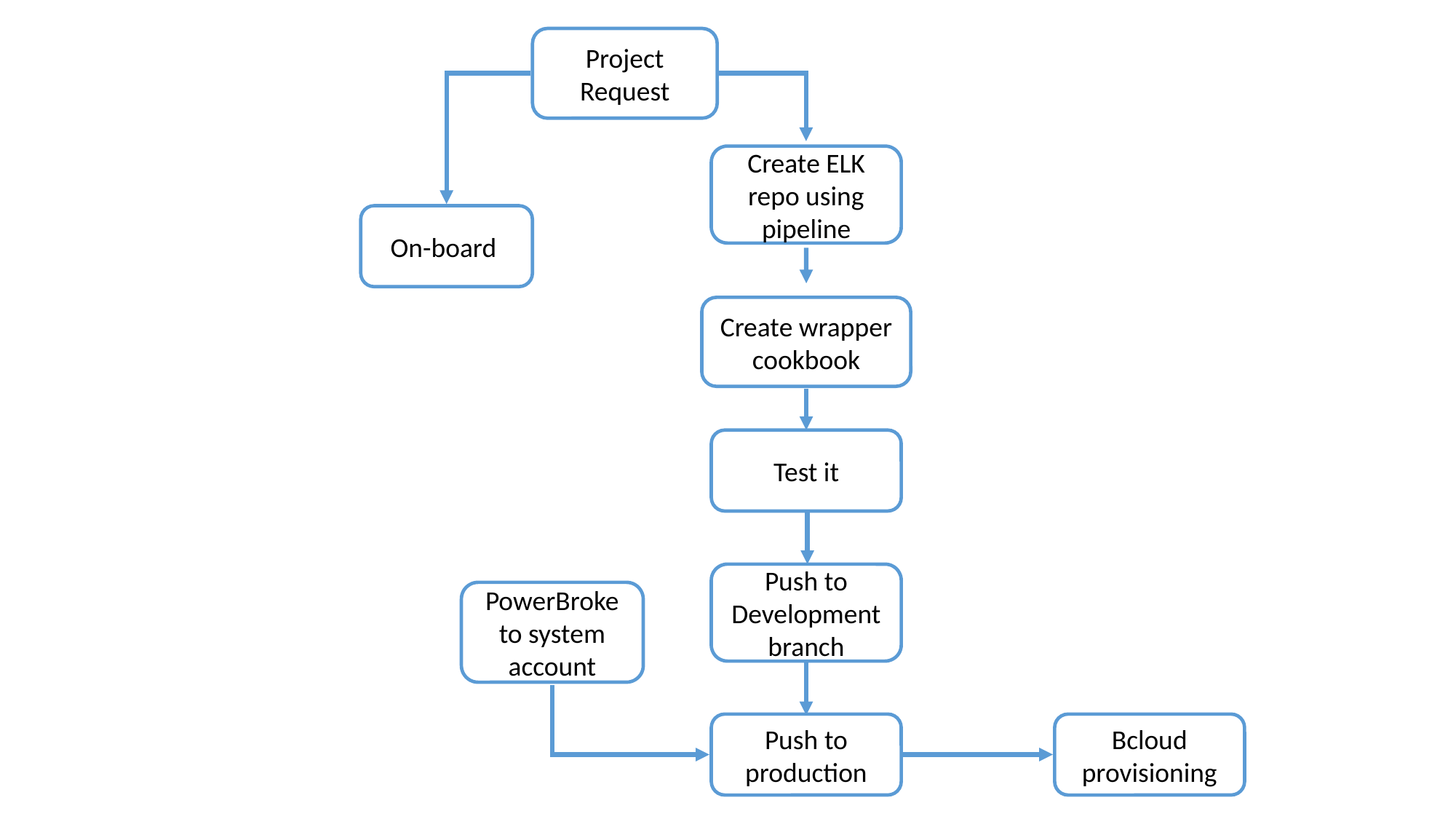

Project Request

Create ELK repo using pipeline

On-board

Create wrapper cookbook

Test it

Push to Development branch

PowerBroke to system account

Push to production

Bcloud provisioning